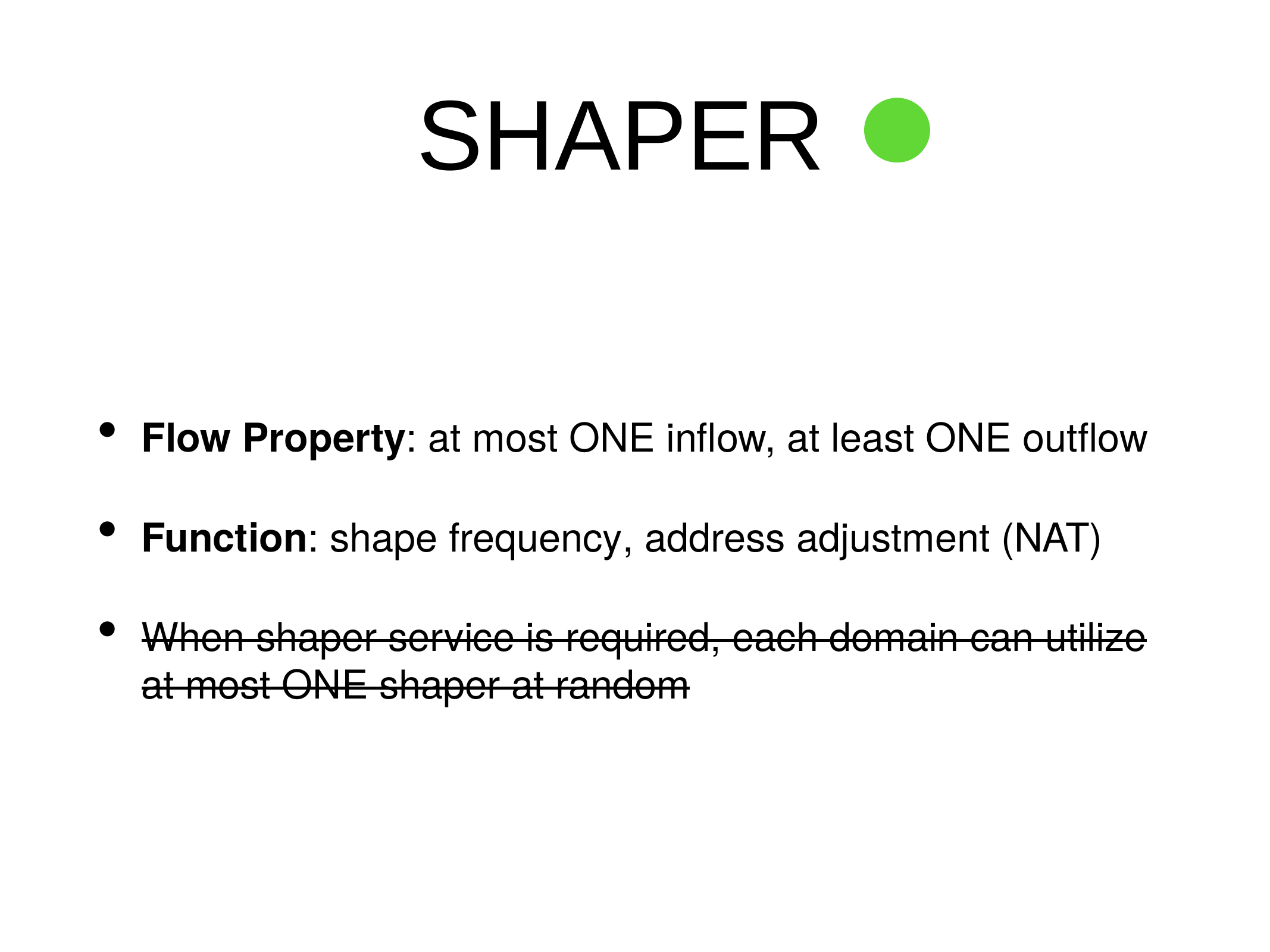

# SHAPER

Flow Property: at most ONE inflow, at least ONE outflow
Function: shape frequency, address adjustment (NAT)
When shaper service is required, each domain can utilize at most ONE shaper at random